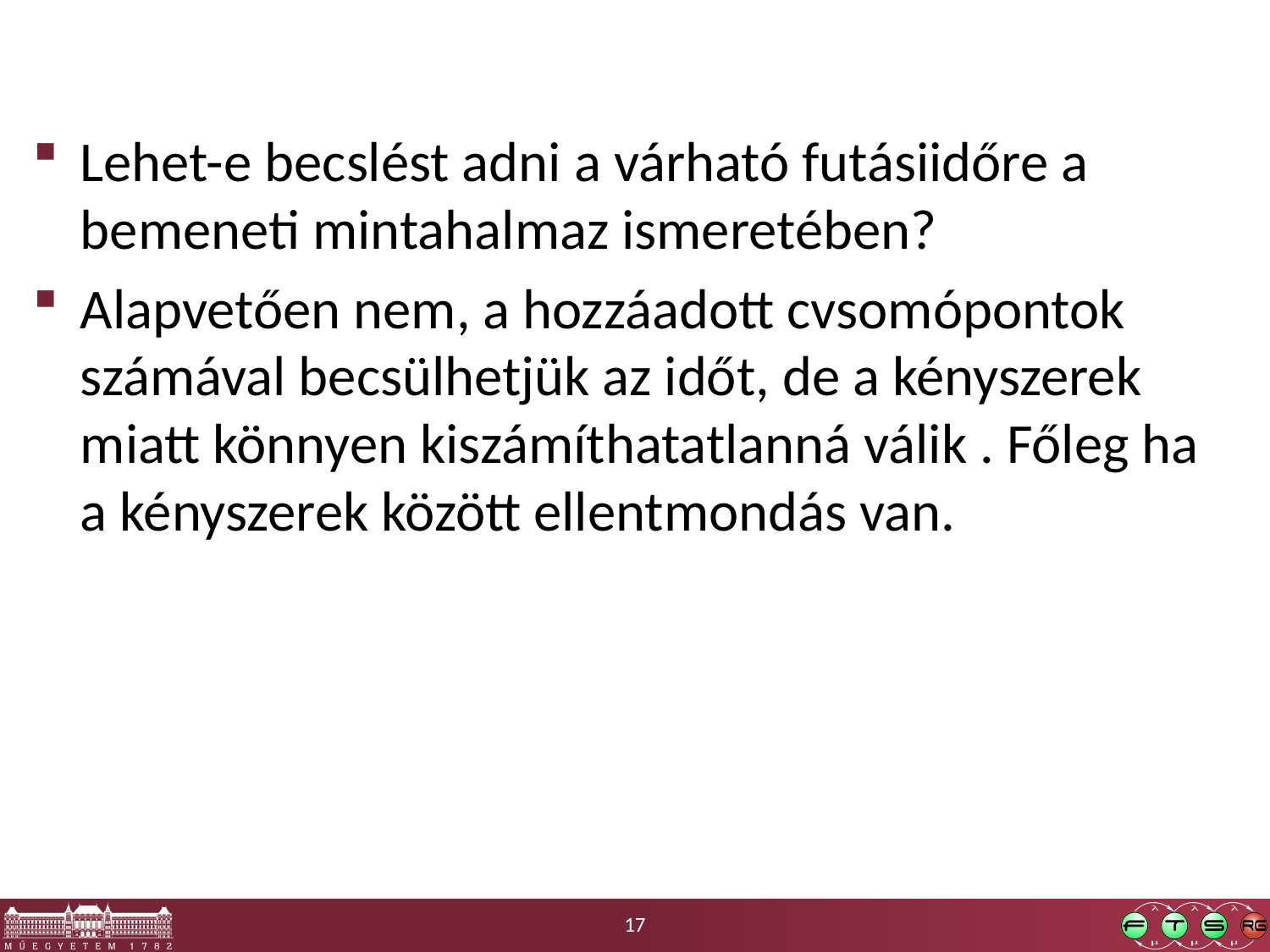

#
Lehet-e becslést adni a várható futásiidőre a bemeneti mintahalmaz ismeretében?
Alapvetően nem, a hozzáadott cvsomópontok számával becsülhetjük az időt, de a kényszerek miatt könnyen kiszámíthatatlanná válik . Főleg ha a kényszerek között ellentmondás van.
17